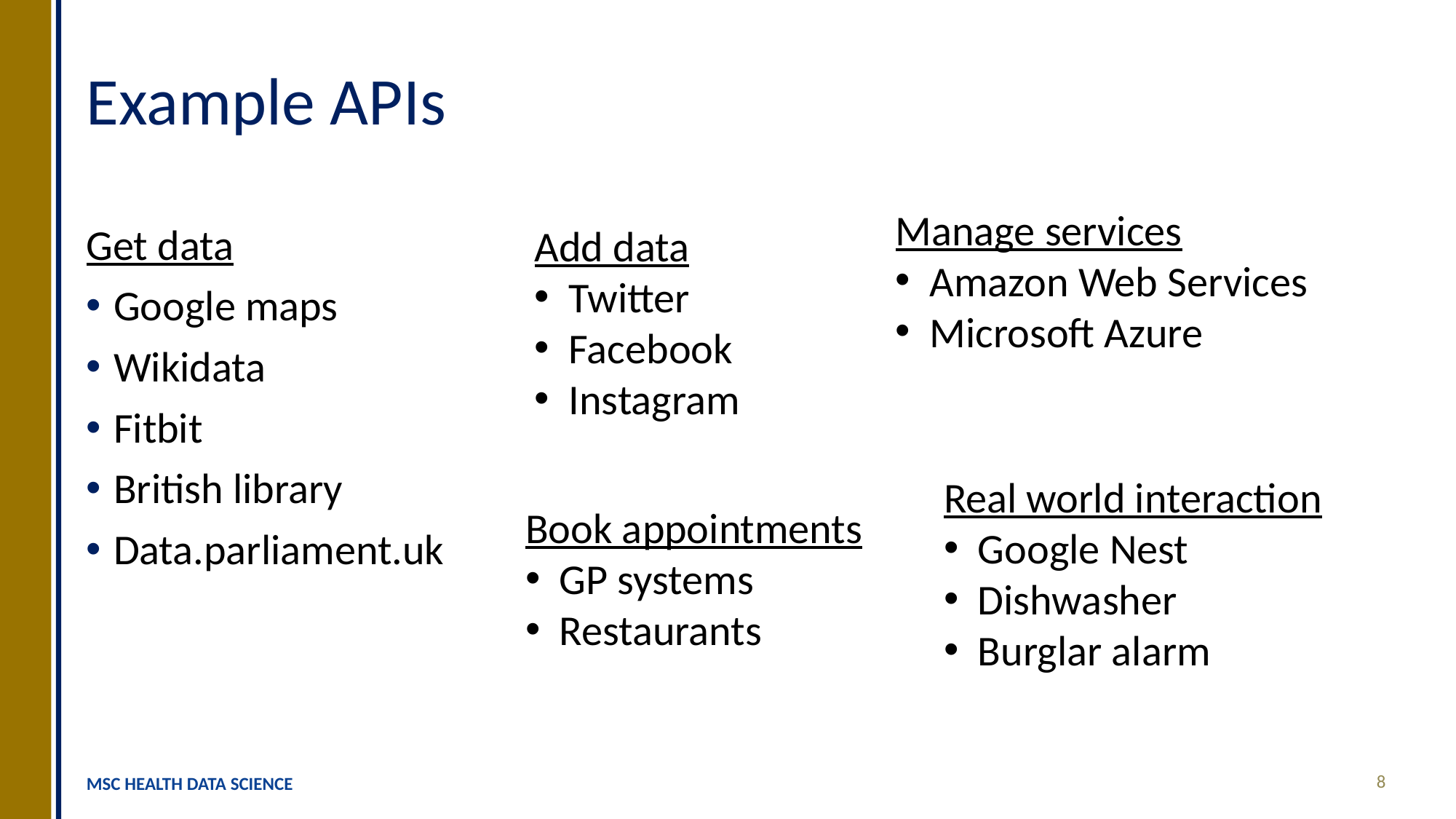

# Example APIs
Manage services
Amazon Web Services
Microsoft Azure

Add data
Twitter
Facebook
Instagram

Get data
Google maps
Wikidata
Fitbit
British library
Data.parliament.uk

Real world interaction
Google Nest
Dishwasher
Burglar alarm
Book appointments
GP systems
Restaurants

8
MSC HEALTH DATA SCIENCE